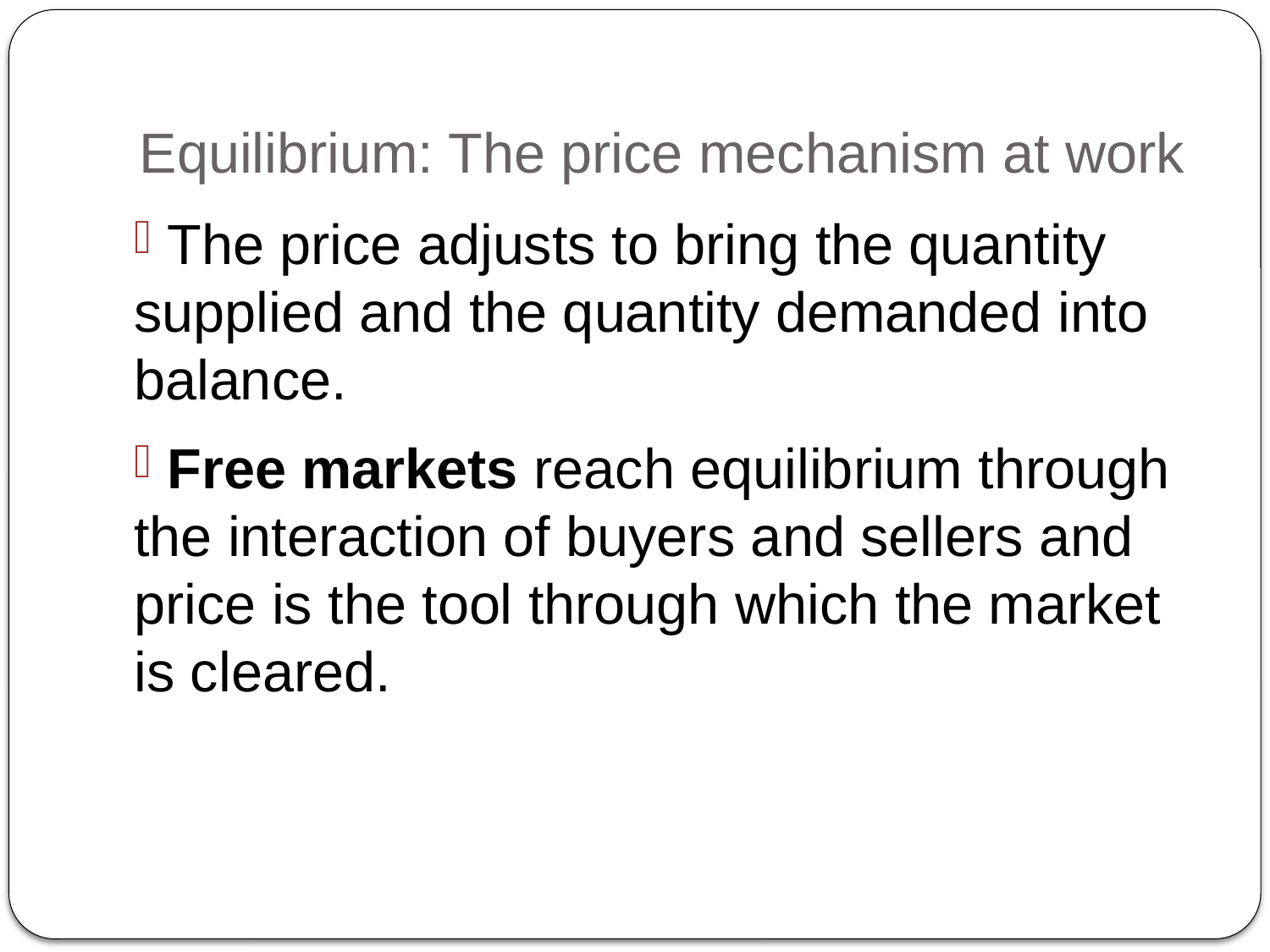

# Equilibrium: The price mechanism at work
 The price adjusts to bring the quantity supplied and the quantity demanded into balance.
 Free markets reach equilibrium through the interaction of buyers and sellers and price is the tool through which the market is cleared.